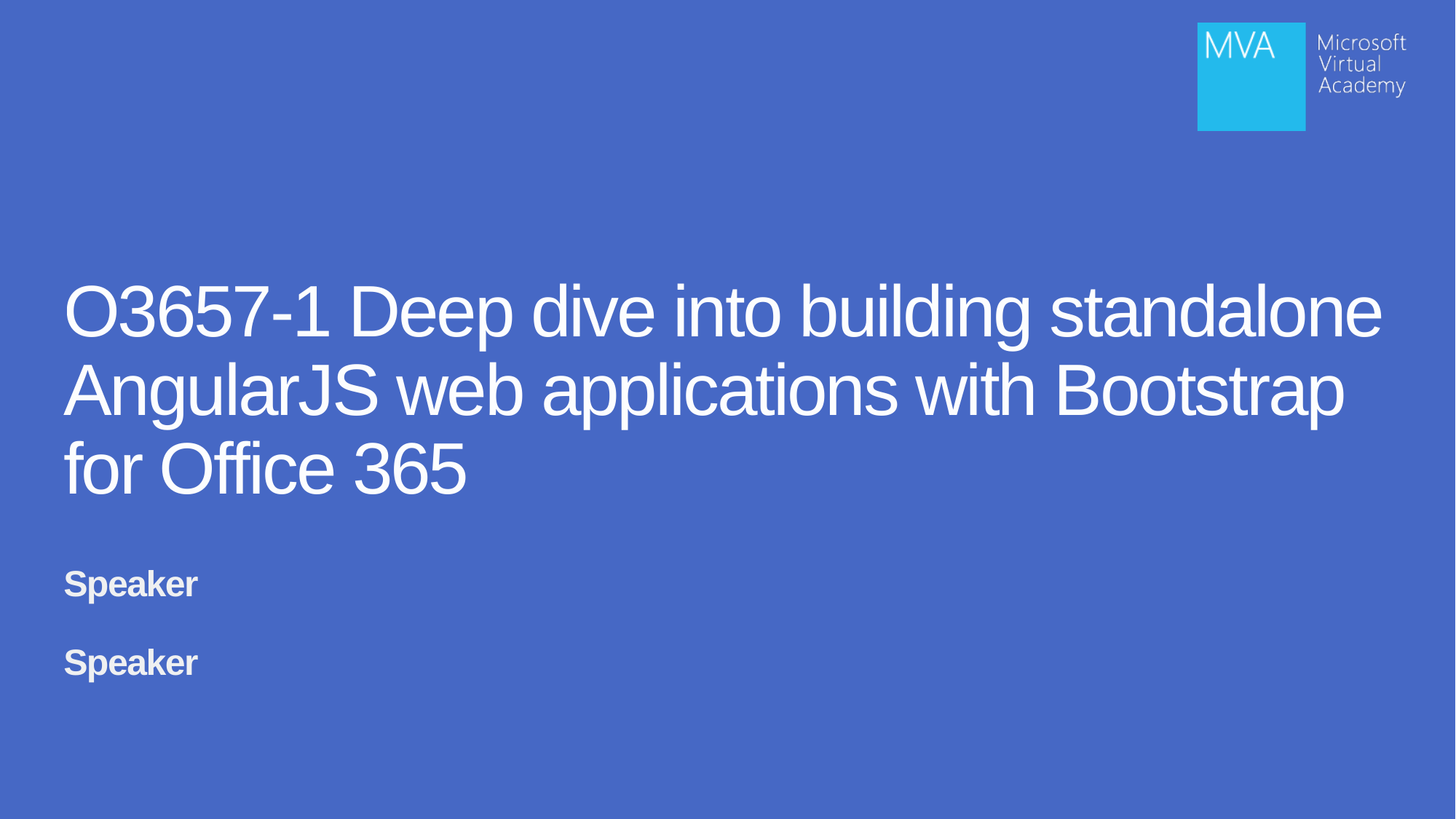

# O3657-1 Deep dive into building standalone AngularJS web applications with Bootstrap for Office 365
Speaker

Speaker